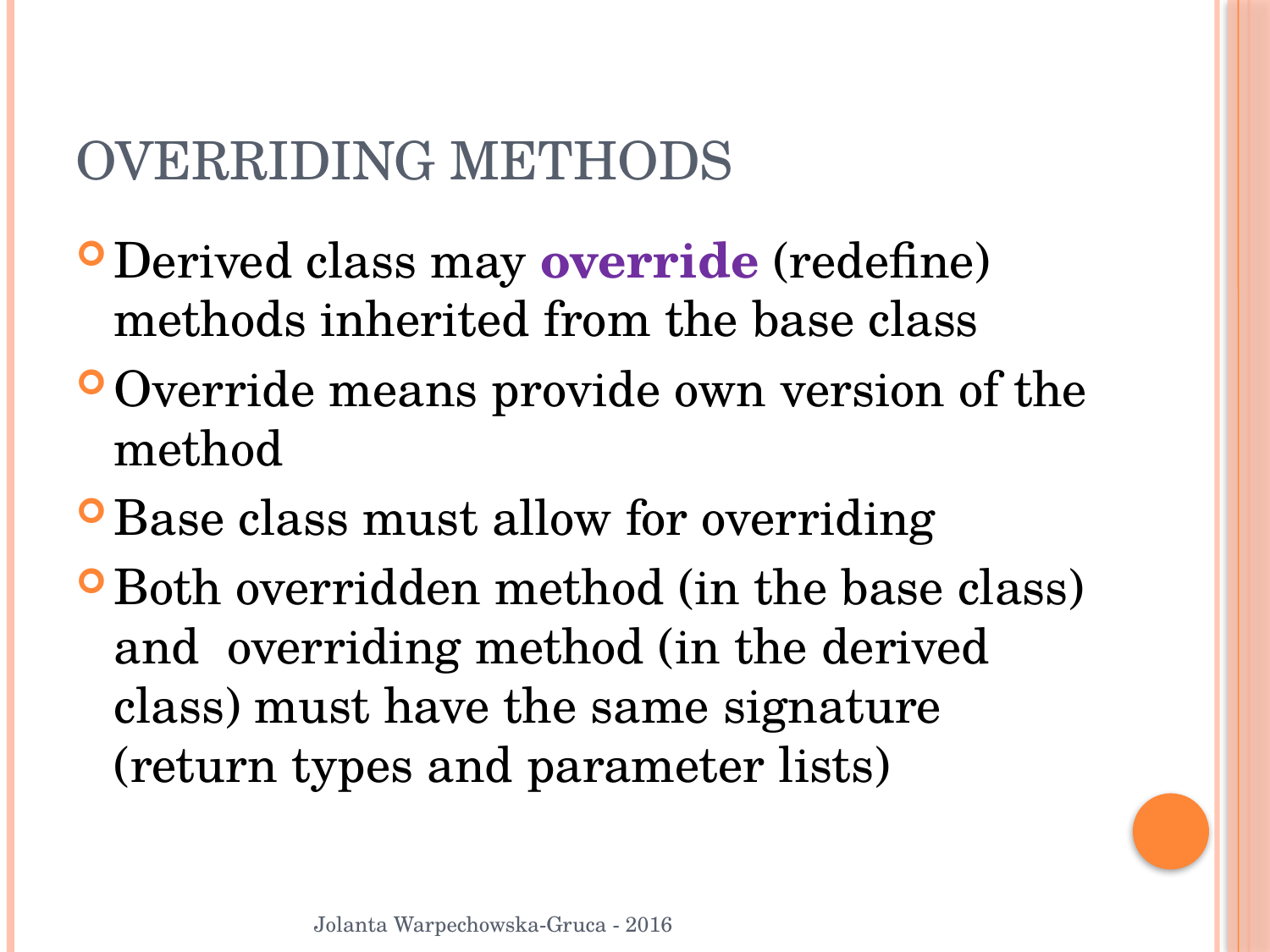

# Overriding Methods
Derived class may override (redefine) methods inherited from the base class
Override means provide own version of the method
Base class must allow for overriding
Both overridden method (in the base class) and  overriding method (in the derived class) must have the same signature (return types and parameter lists)
Jolanta Warpechowska-Gruca - 2016